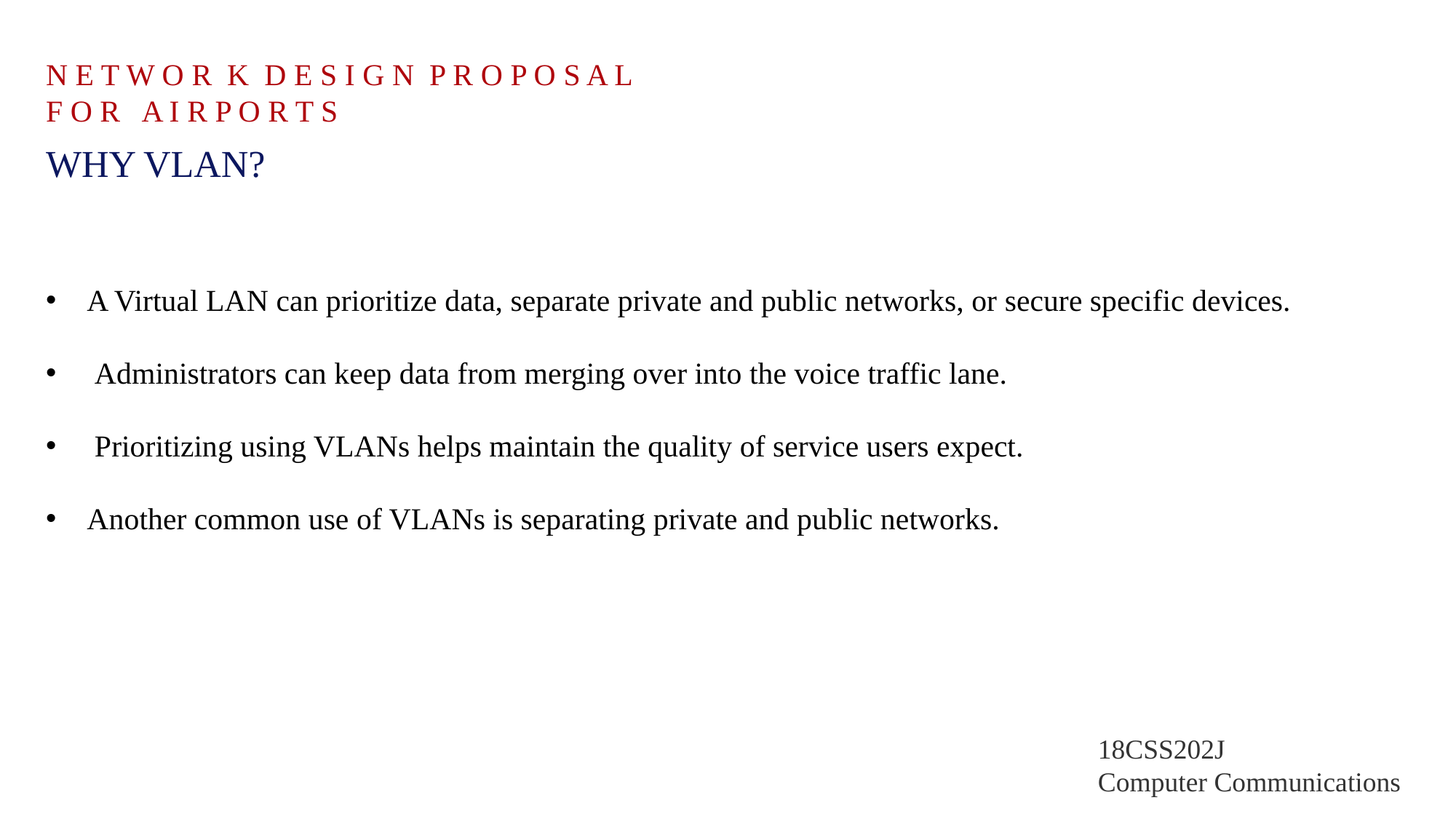

N E T W O R  K  D E S I G N  P R O P O S A L
F O R   A I R P O R T S
WHY VLAN?
A Virtual LAN can prioritize data, separate private and public networks, or secure specific devices.

 Administrators can keep data from merging over into the voice traffic lane.

 Prioritizing using VLANs helps maintain the quality of service users expect.

Another common use of VLANs is separating private and public networks.
18CSS202J
Computer Communications